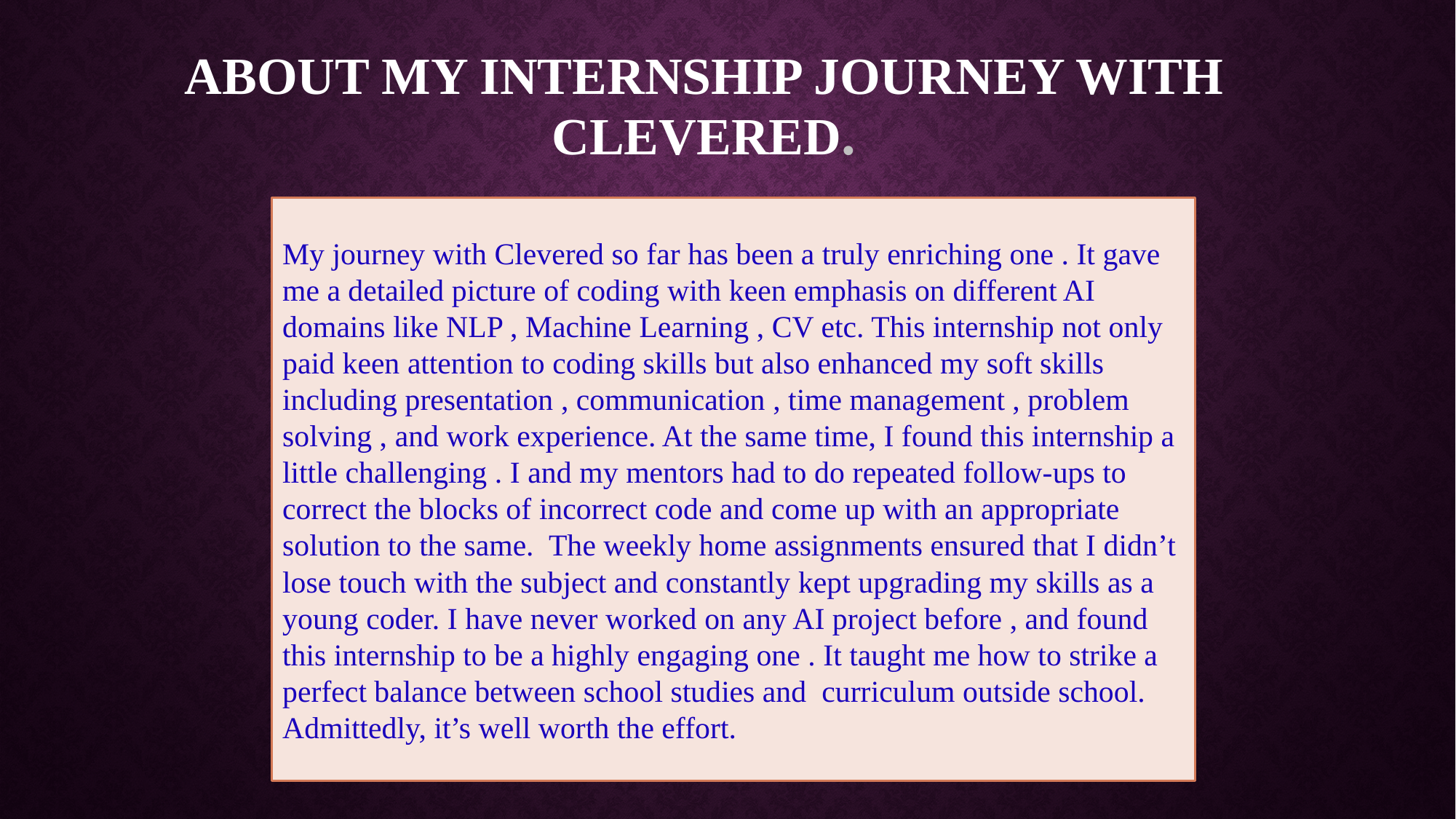

# About My Internship Journey with Clevered.
My journey with Clevered so far has been a truly enriching one . It gave me a detailed picture of coding with keen emphasis on different AI domains like NLP , Machine Learning , CV etc. This internship not only paid keen attention to coding skills but also enhanced my soft skills including presentation , communication , time management , problem solving , and work experience. At the same time, I found this internship a little challenging . I and my mentors had to do repeated follow-ups to correct the blocks of incorrect code and come up with an appropriate solution to the same.  The weekly home assignments ensured that I didn’t lose touch with the subject and constantly kept upgrading my skills as a young coder. I have never worked on any AI project before , and found this internship to be a highly engaging one . It taught me how to strike a perfect balance between school studies and  curriculum outside school. Admittedly, it’s well worth the effort.